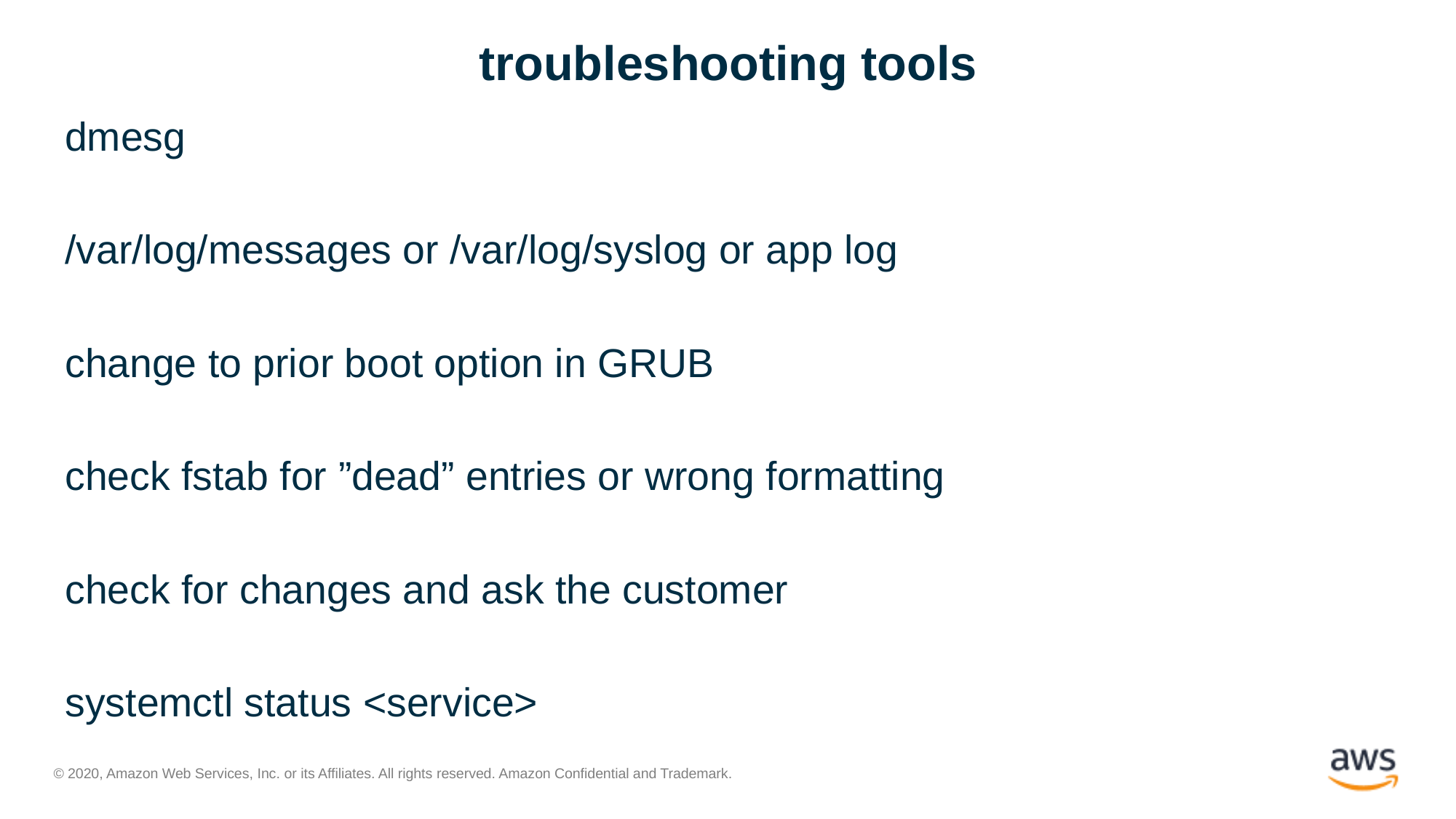

# troubleshooting tools
dmesg

/var/log/messages or /var/log/syslog or app log

change to prior boot option in GRUB

check fstab for ”dead” entries or wrong formatting

check for changes and ask the customer

systemctl status <service>